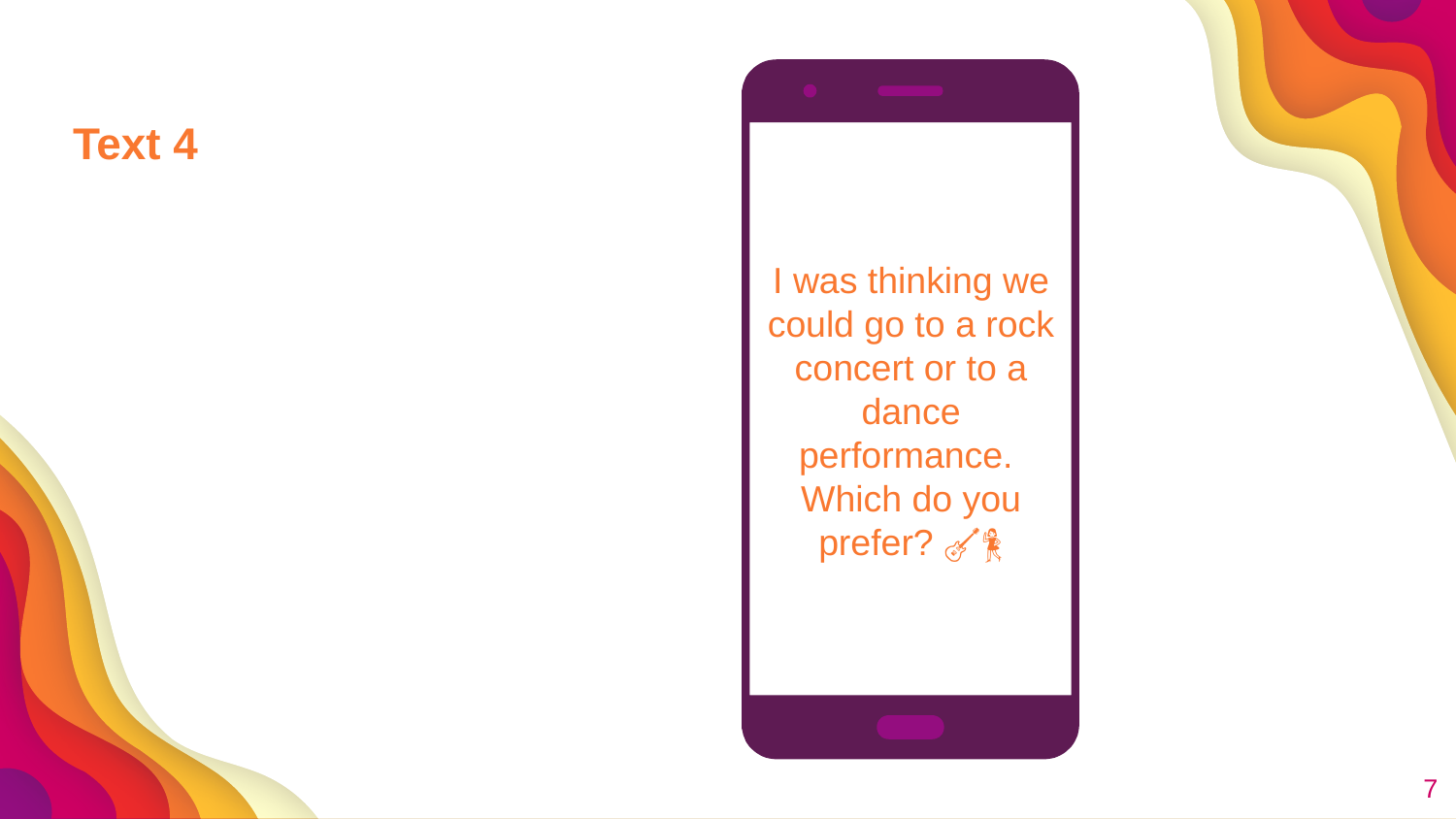

Text 4
I was thinking we could go to a rock concert or to a dance performance.  Which do you prefer? 🎸💃
7